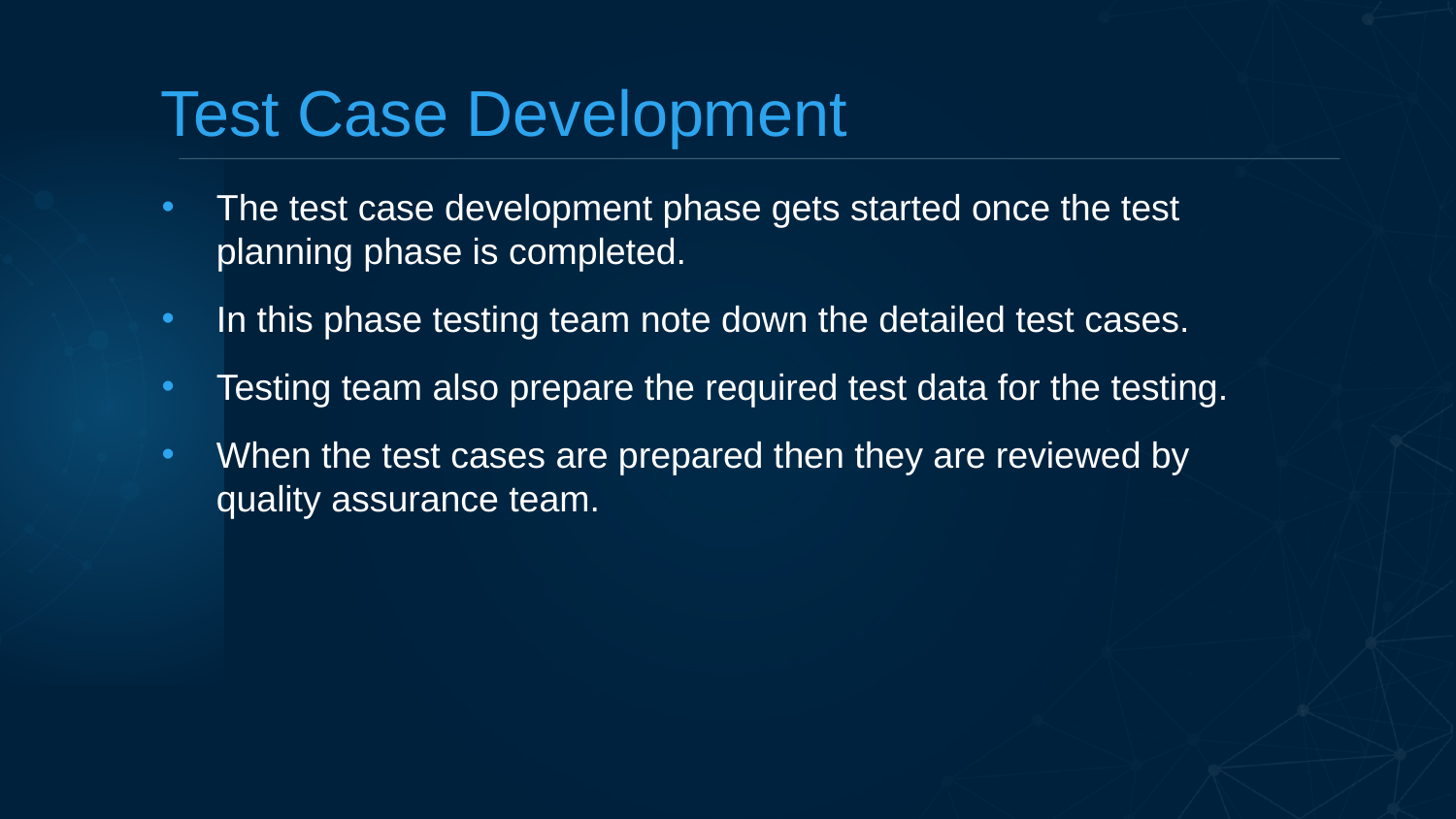

# Test Case Development
The test case development phase gets started once the test planning phase is completed.
In this phase testing team note down the detailed test cases.
Testing team also prepare the required test data for the testing.
When the test cases are prepared then they are reviewed by quality assurance team.